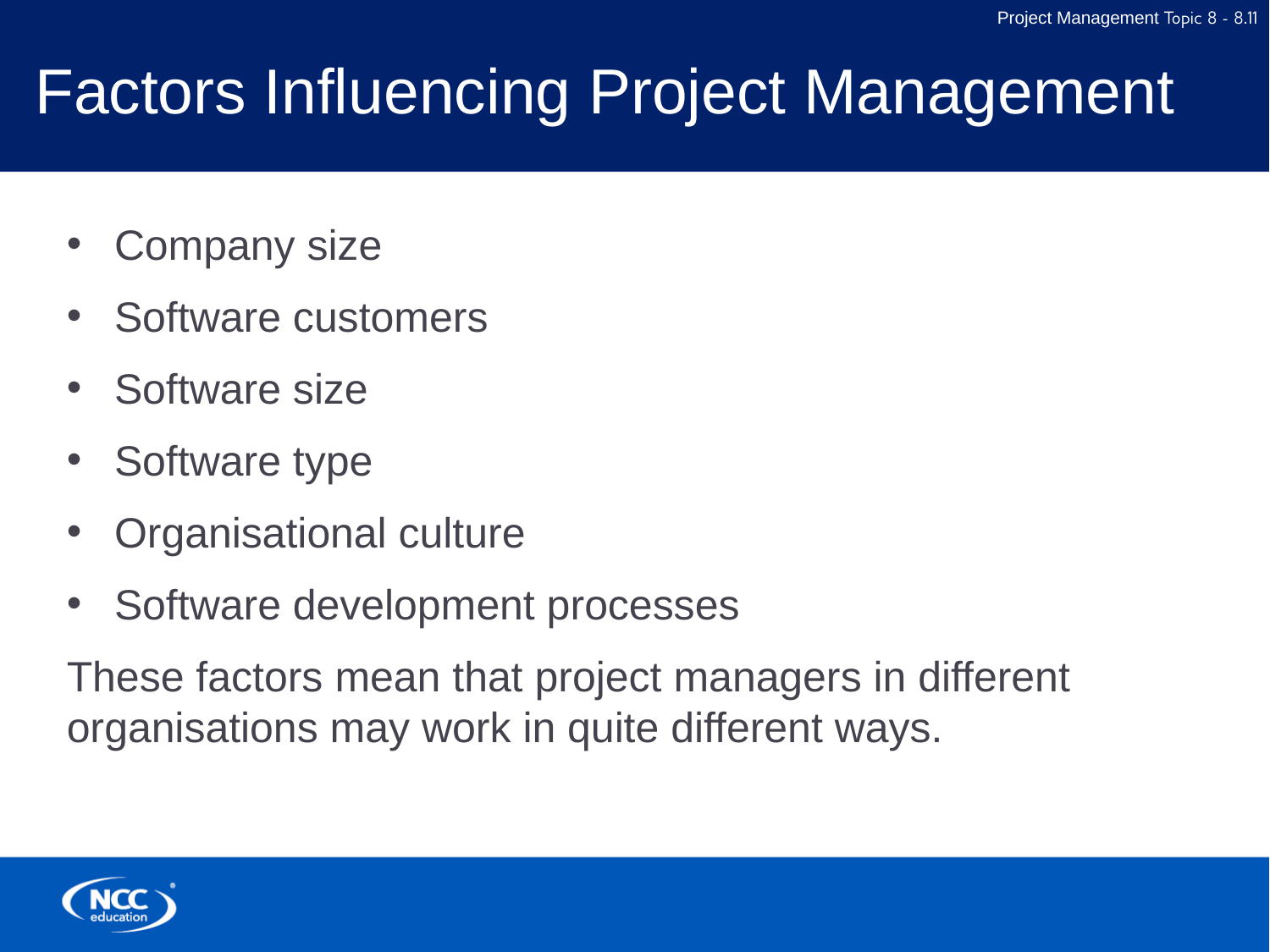

Factors Influencing Project Management
Company size
Software customers
Software size
Software type
Organisational culture
Software development processes
These factors mean that project managers in different  organisations may work in quite different ways.